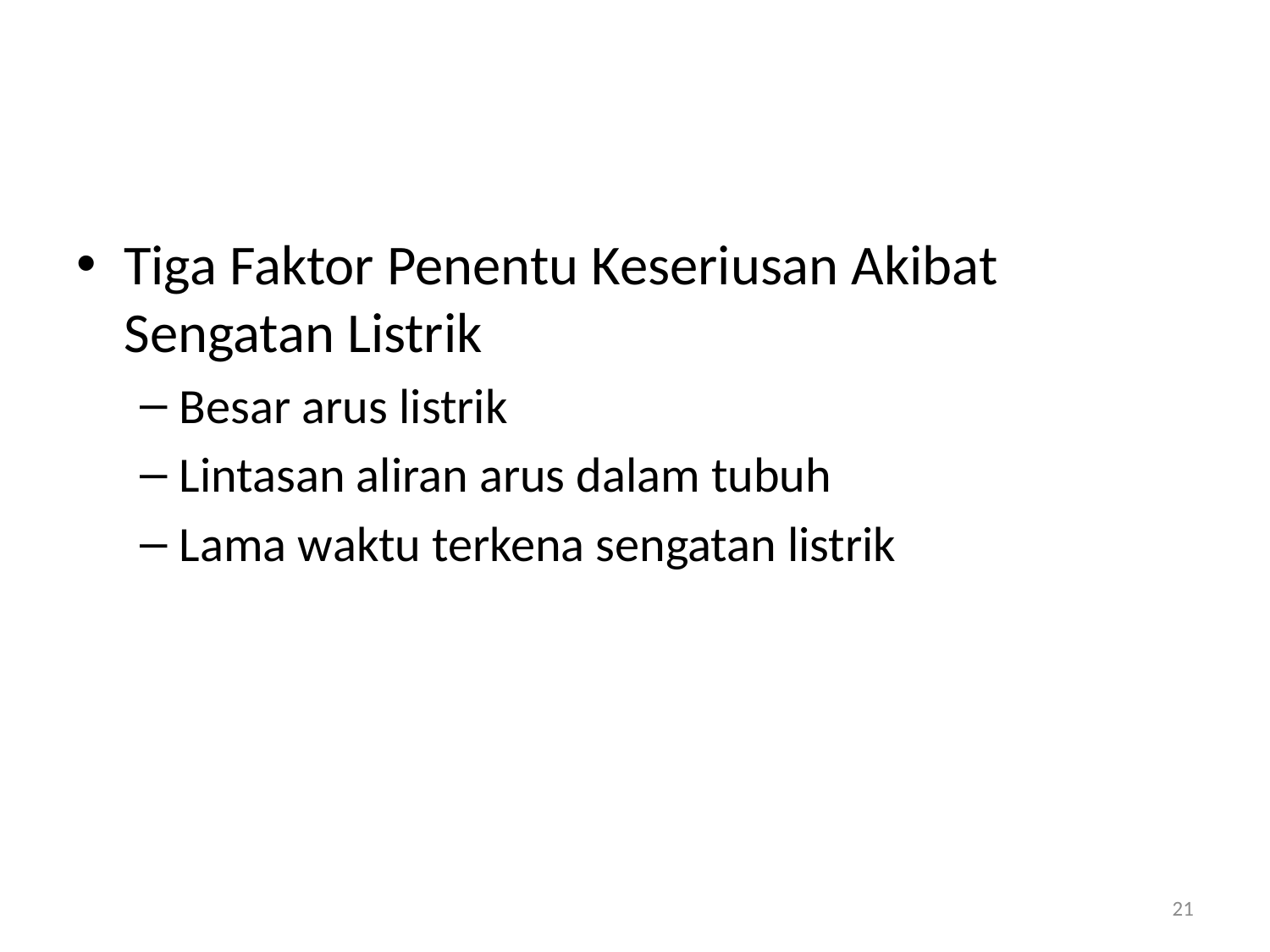

#
Tiga Faktor Penentu Keseriusan Akibat Sengatan Listrik
Besar arus listrik
Lintasan aliran arus dalam tubuh
Lama waktu terkena sengatan listrik
21